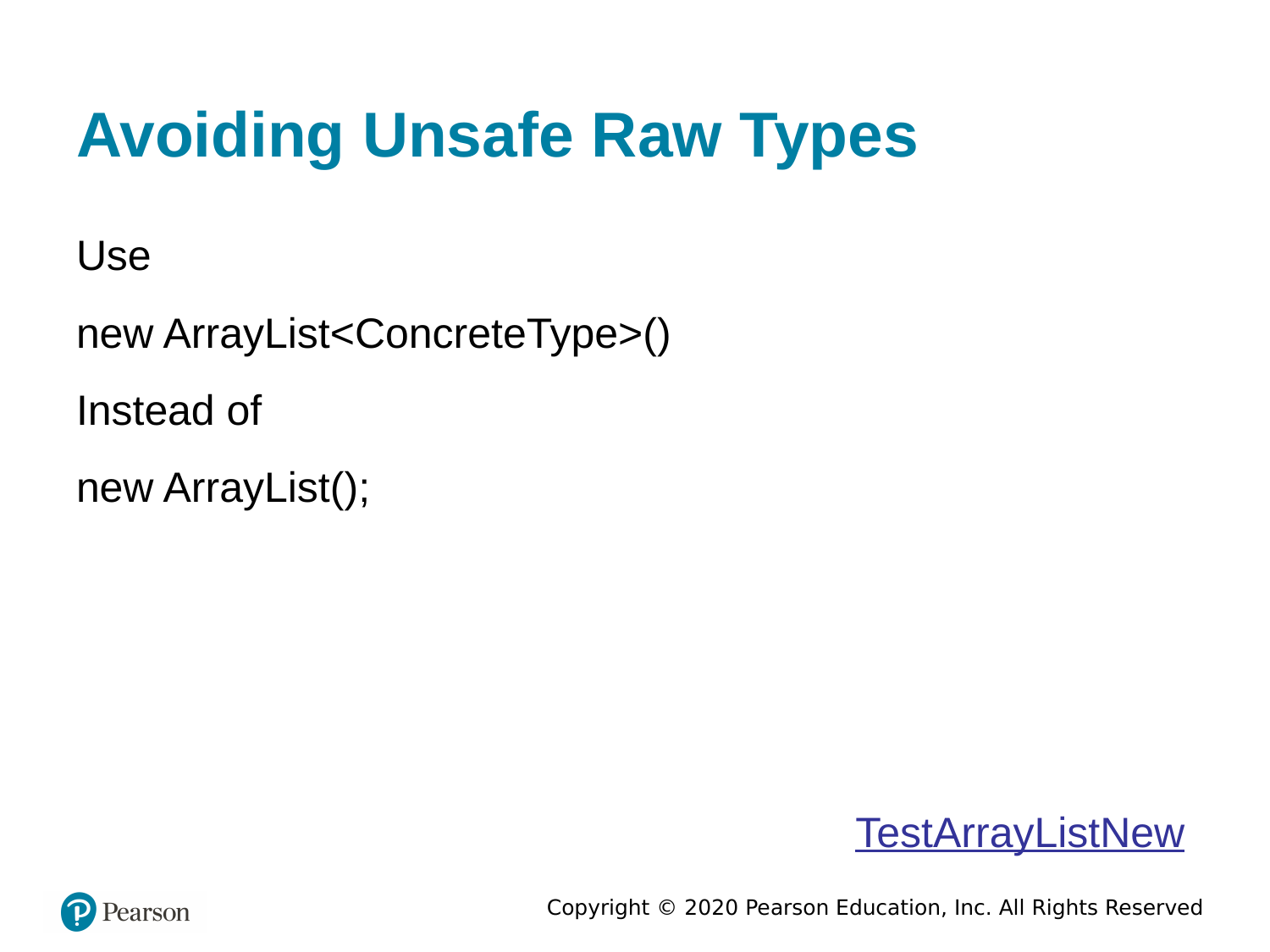

# Avoiding Unsafe Raw Types
Use
new ArrayList<ConcreteType>()
Instead of
new ArrayList();
TestArrayListNew